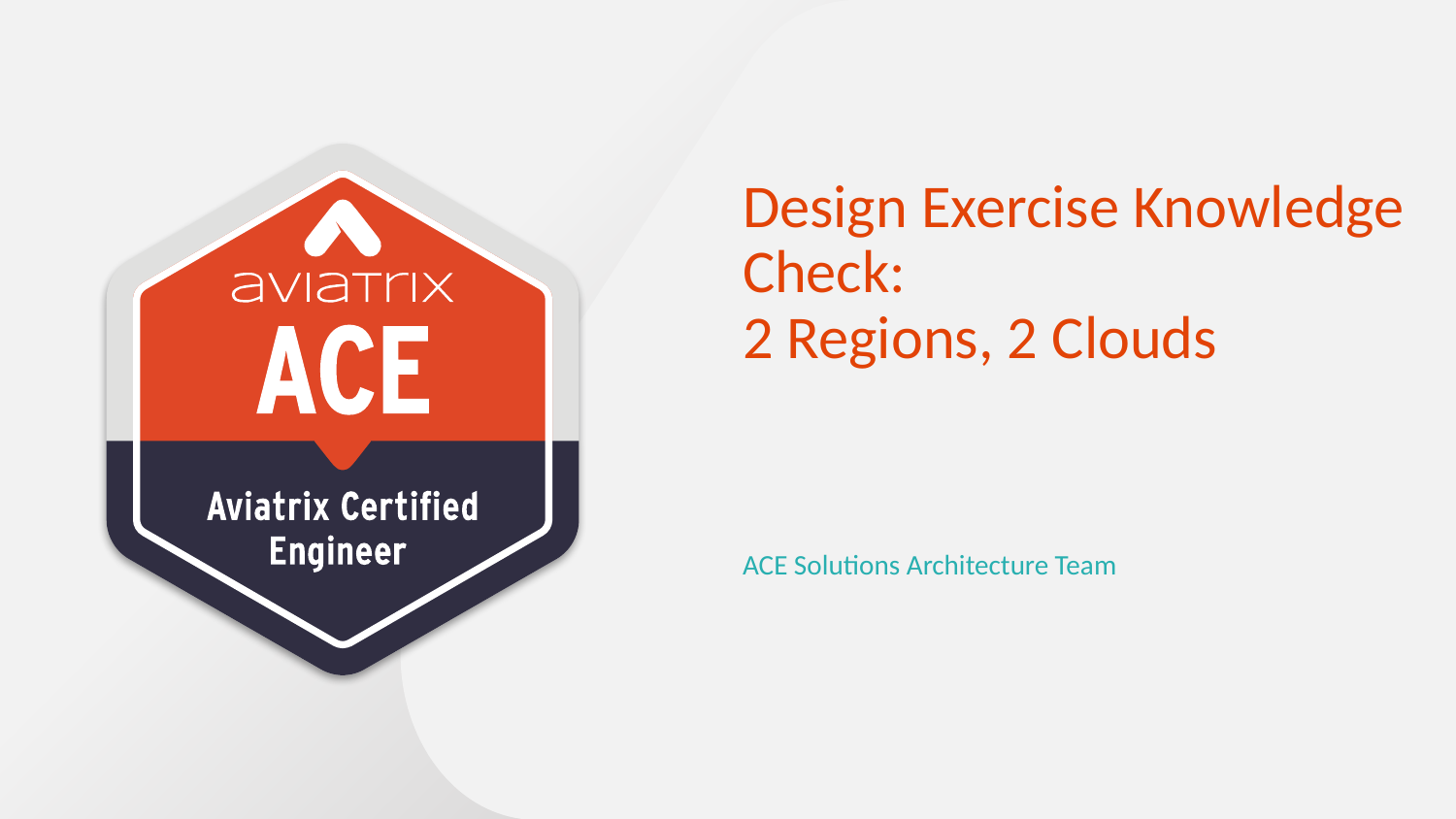

# Design Exercise Knowledge Check: 2 Regions, 2 Clouds

ACE Solutions Architecture Team